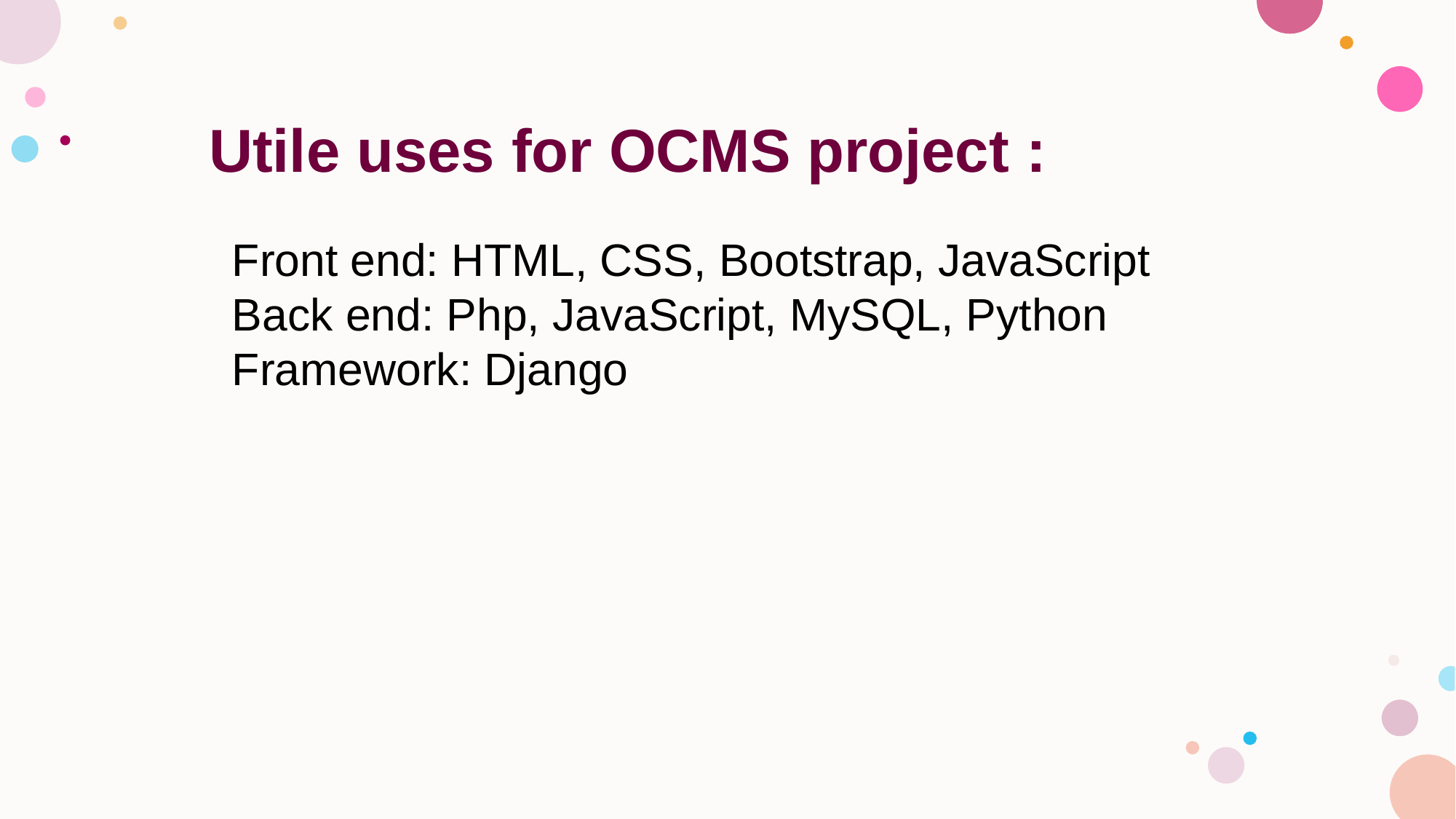

Utile uses for OCMS project :
Front end: HTML, CSS, Bootstrap, JavaScript
Back end: Php, JavaScript, MySQL, Python
Framework: Django